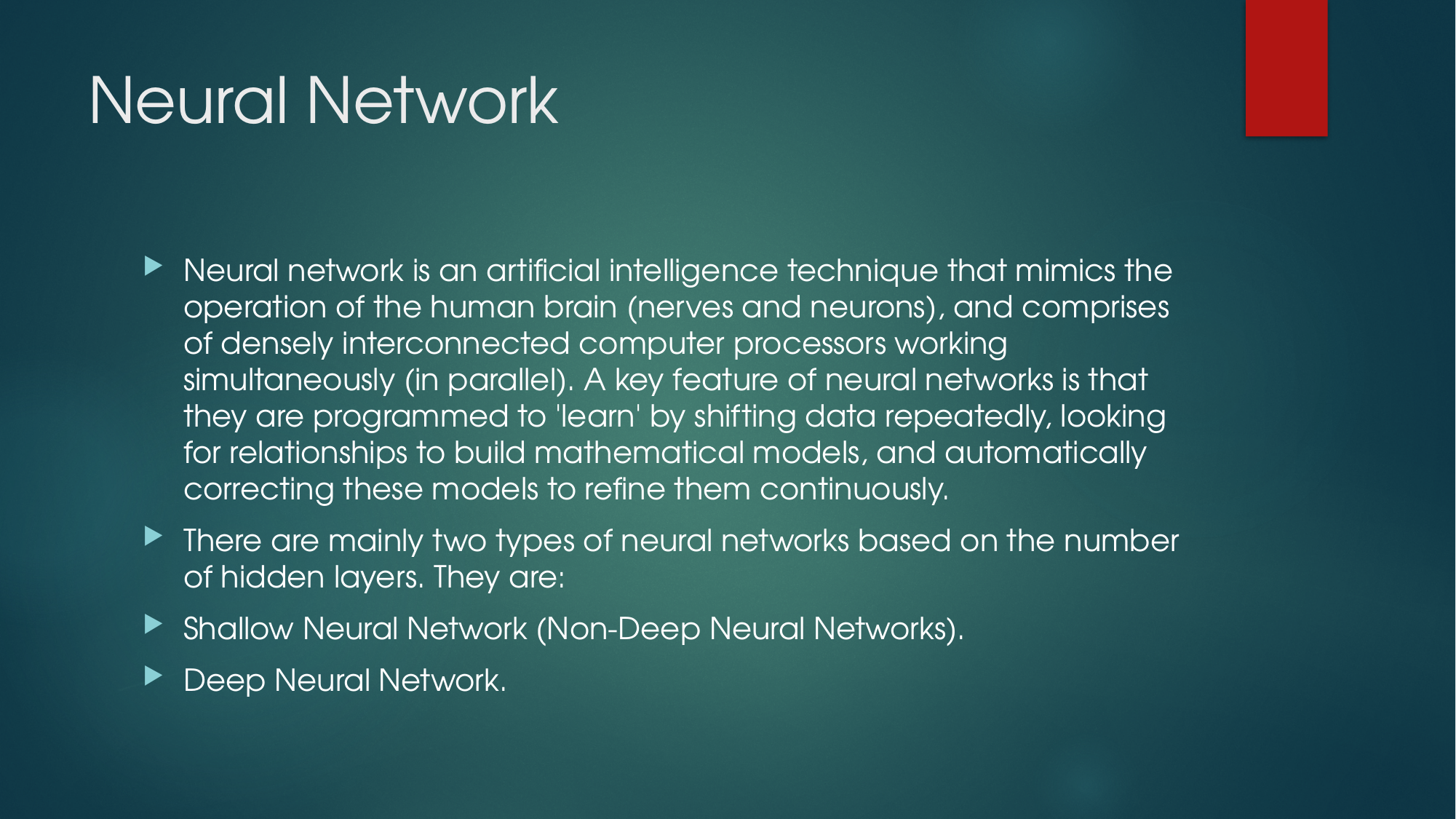

# Neural Network
Neural network is an artificial intelligence technique that mimics the operation of the human brain (nerves and neurons), and comprises of densely interconnected computer processors working simultaneously (in parallel). A key feature of neural networks is that they are programmed to 'learn' by shifting data repeatedly, looking for relationships to build mathematical models, and automatically correcting these models to refine them continuously.
There are mainly two types of neural networks based on the number of hidden layers. They are:
Shallow Neural Network (Non-Deep Neural Networks).
Deep Neural Network.